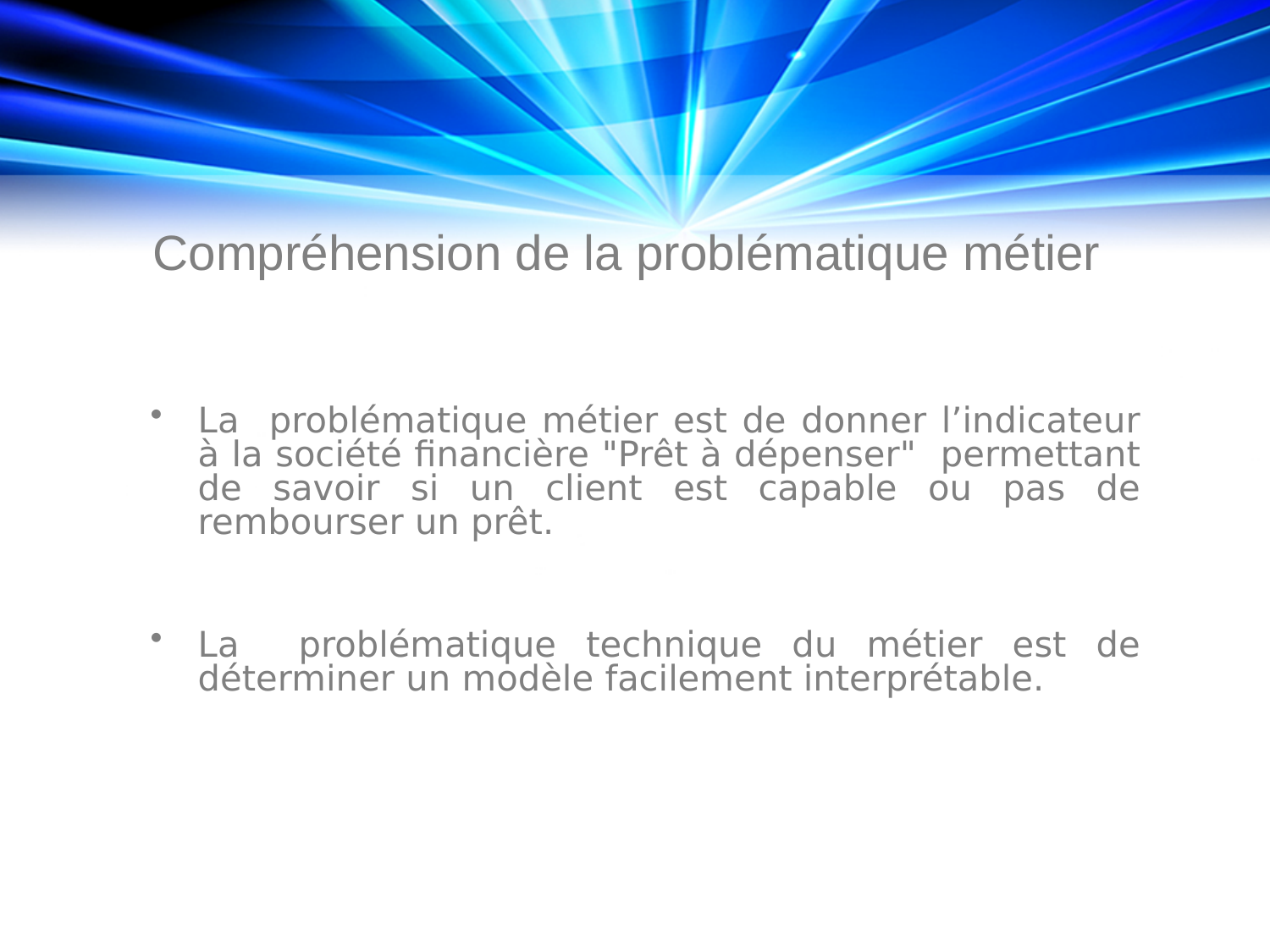

# Compréhension de la problématique métier

La  problématique métier est de donner l’indicateur à la société financière "Prêt à dépenser"  permettant de savoir si un client est capable ou pas de rembourser un prêt.

La  problématique technique du métier est de déterminer un modèle facilement interprétable.